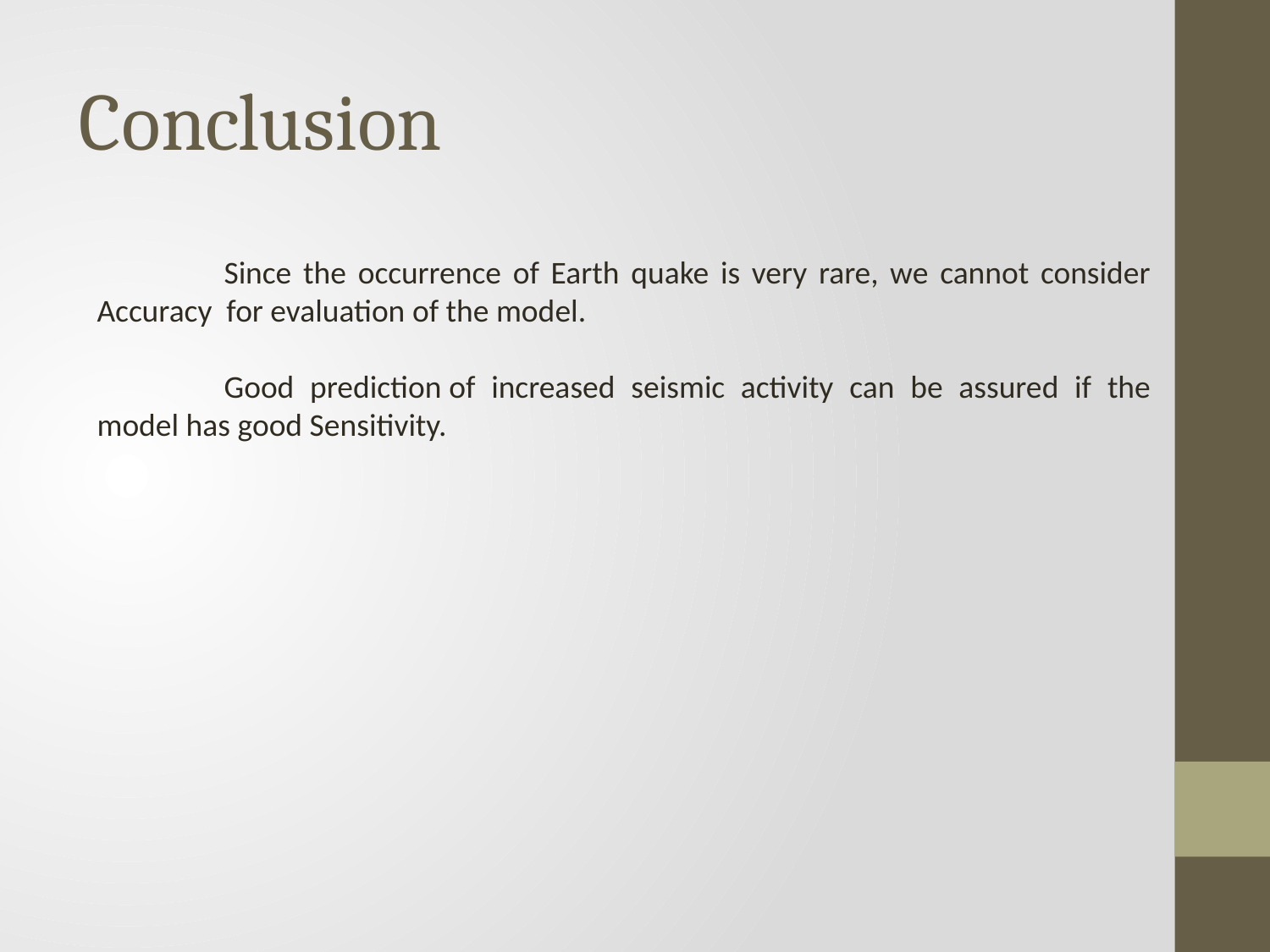

# Conclusion
	Since the occurrence of Earth quake is very rare, we cannot consider Accuracy  for evaluation of the model.

	Good prediction of increased seismic activity can be assured if the model has good Sensitivity.